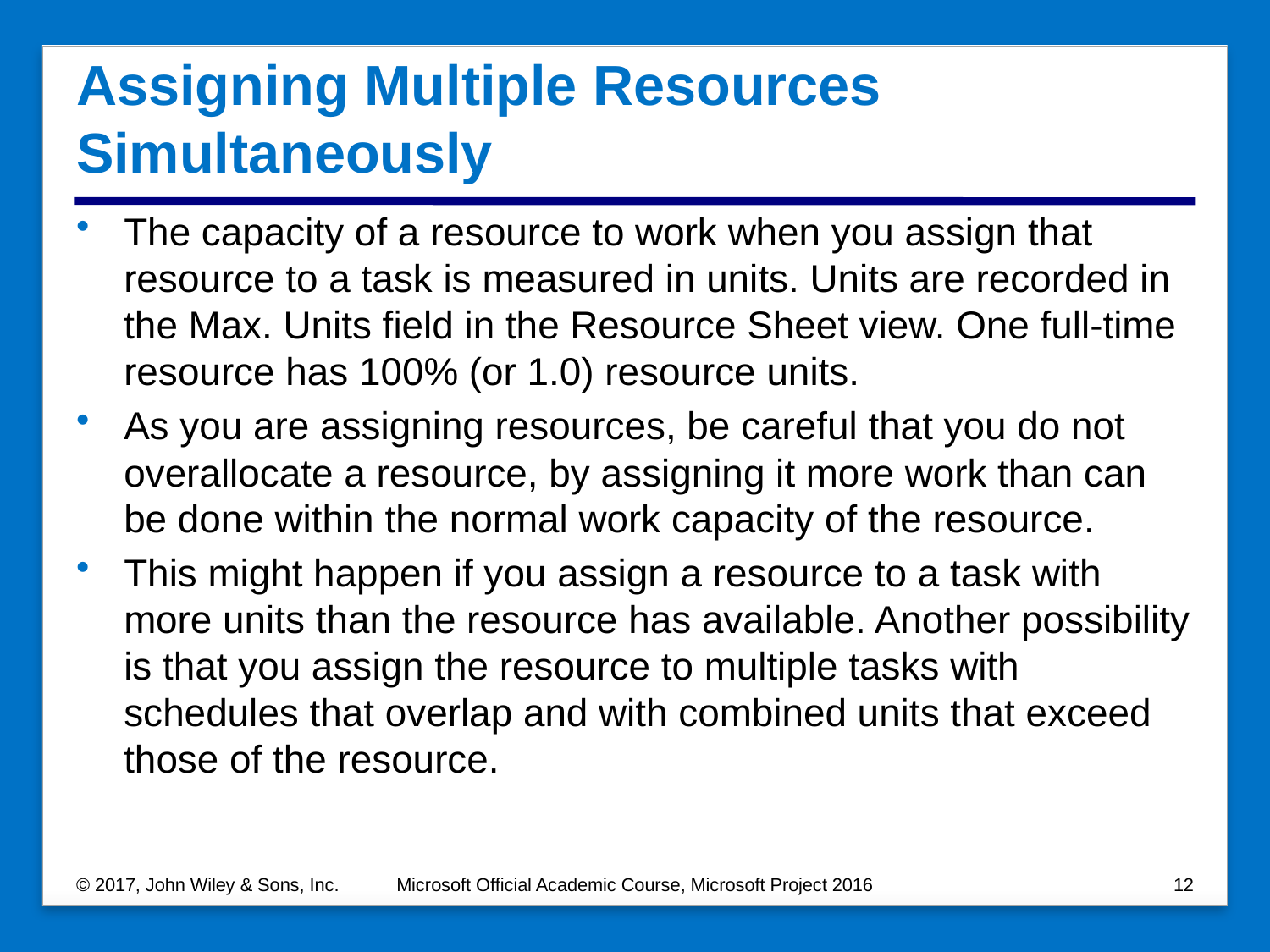

# Assigning Multiple Resources Simultaneously
The capacity of a resource to work when you assign that resource to a task is measured in units. Units are recorded in the Max. Units field in the Resource Sheet view. One full‐time resource has 100% (or 1.0) resource units.
As you are assigning resources, be careful that you do not overallocate a resource, by assigning it more work than can be done within the normal work capacity of the resource.
This might happen if you assign a resource to a task with more units than the resource has available. Another possibility is that you assign the resource to multiple tasks with schedules that overlap and with combined units that exceed those of the resource.

© 2017, John Wiley & Sons, Inc.
Microsoft Official Academic Course, Microsoft Project 2016
12